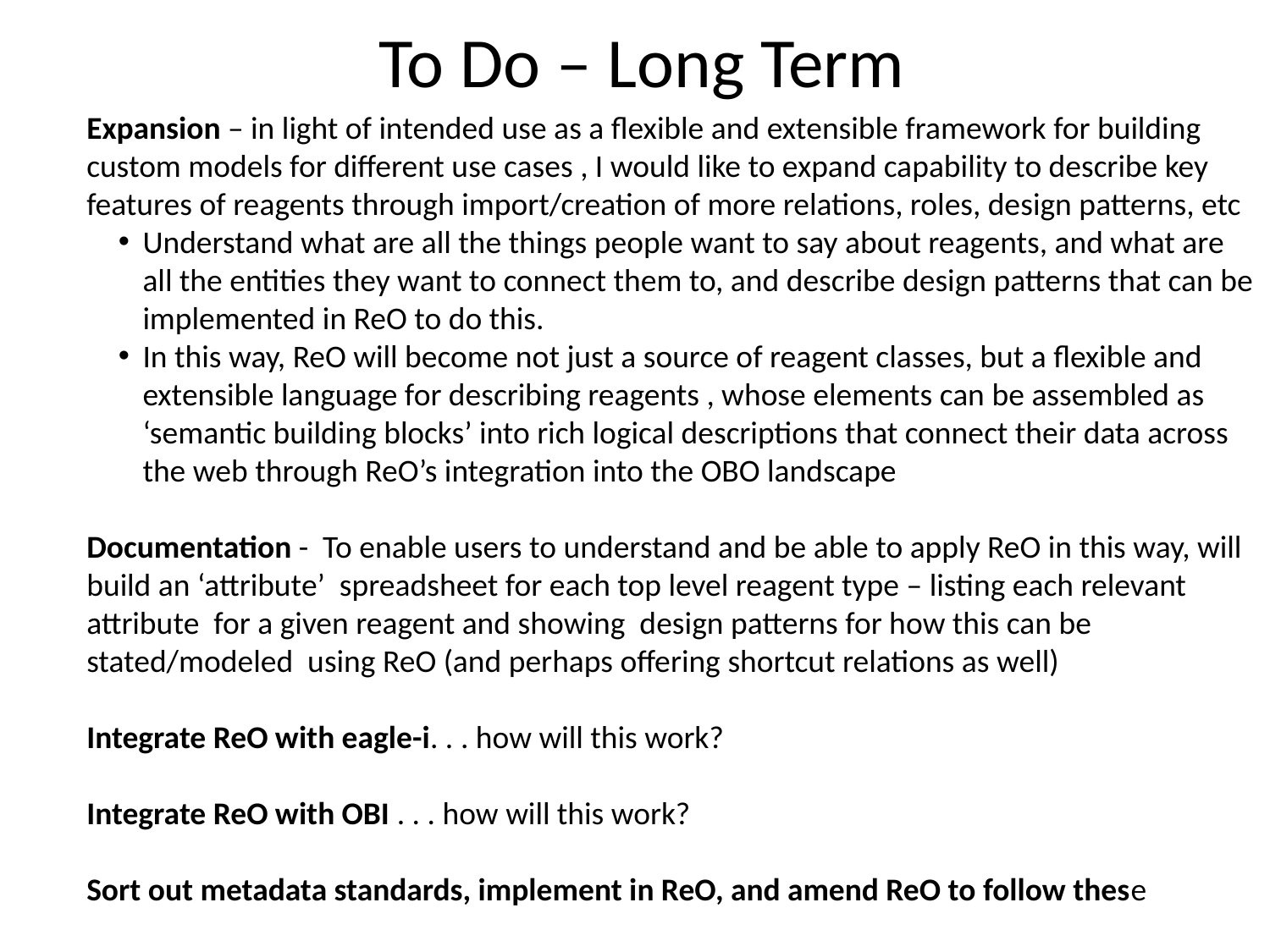

To Do – Long Term
Expansion – in light of intended use as a flexible and extensible framework for building custom models for different use cases , I would like to expand capability to describe key features of reagents through import/creation of more relations, roles, design patterns, etc
Understand what are all the things people want to say about reagents, and what are all the entities they want to connect them to, and describe design patterns that can be implemented in ReO to do this.
In this way, ReO will become not just a source of reagent classes, but a flexible and extensible language for describing reagents , whose elements can be assembled as ‘semantic building blocks’ into rich logical descriptions that connect their data across the web through ReO’s integration into the OBO landscape

Documentation -  To enable users to understand and be able to apply ReO in this way, will build an ‘attribute’  spreadsheet for each top level reagent type – listing each relevant attribute  for a given reagent and showing  design patterns for how this can be stated/modeled  using ReO (and perhaps offering shortcut relations as well)

Integrate ReO with eagle-i. . . how will this work?

Integrate ReO with OBI . . . how will this work?

Sort out metadata standards, implement in ReO, and amend ReO to follow these